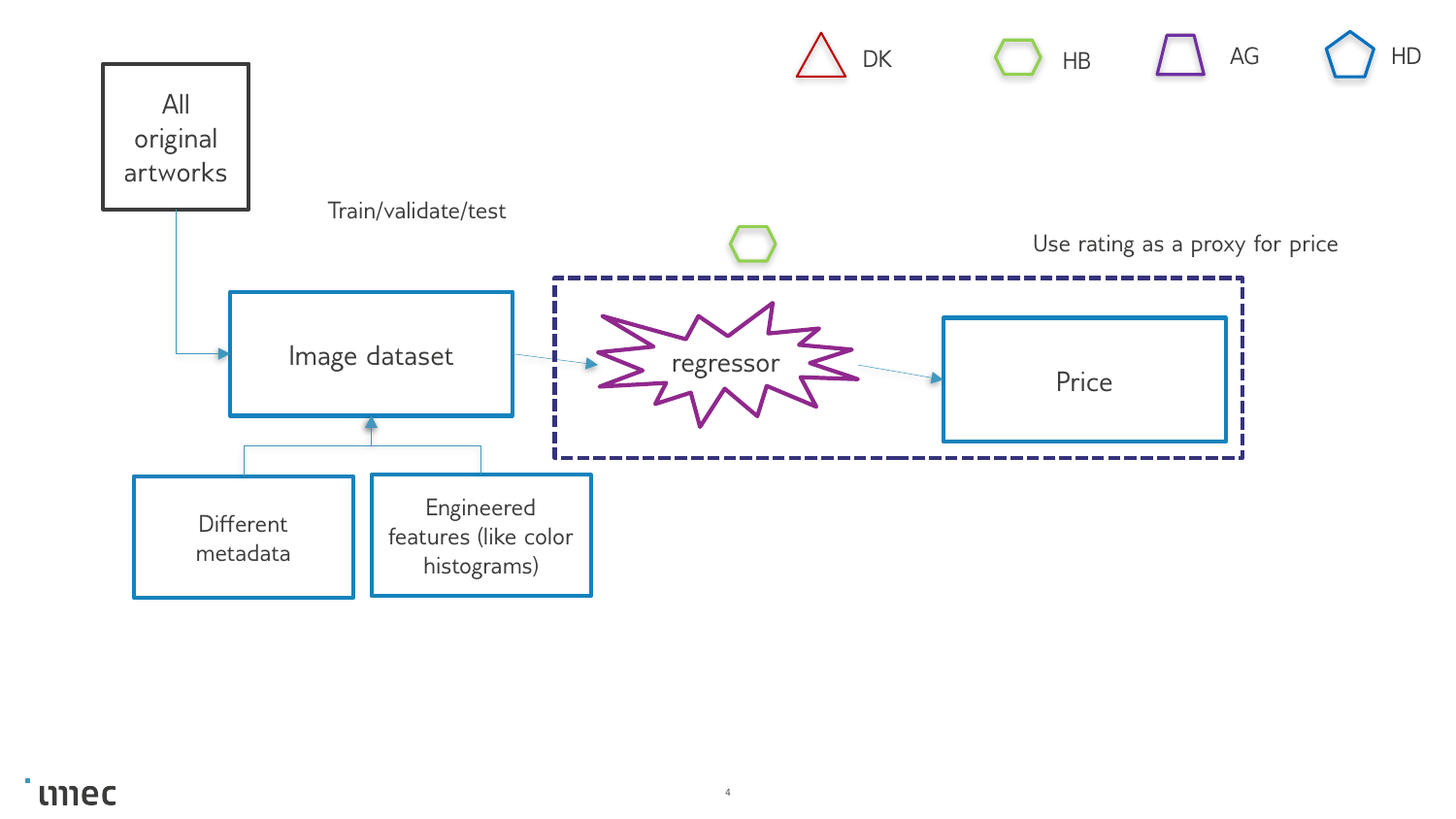

AG
HD

DK
HB

All original artworks
Train/validate/test
Use rating as a proxy for price

Image dataset
regressor
Price
Engineered features (like color histograms)
Different metadata
4